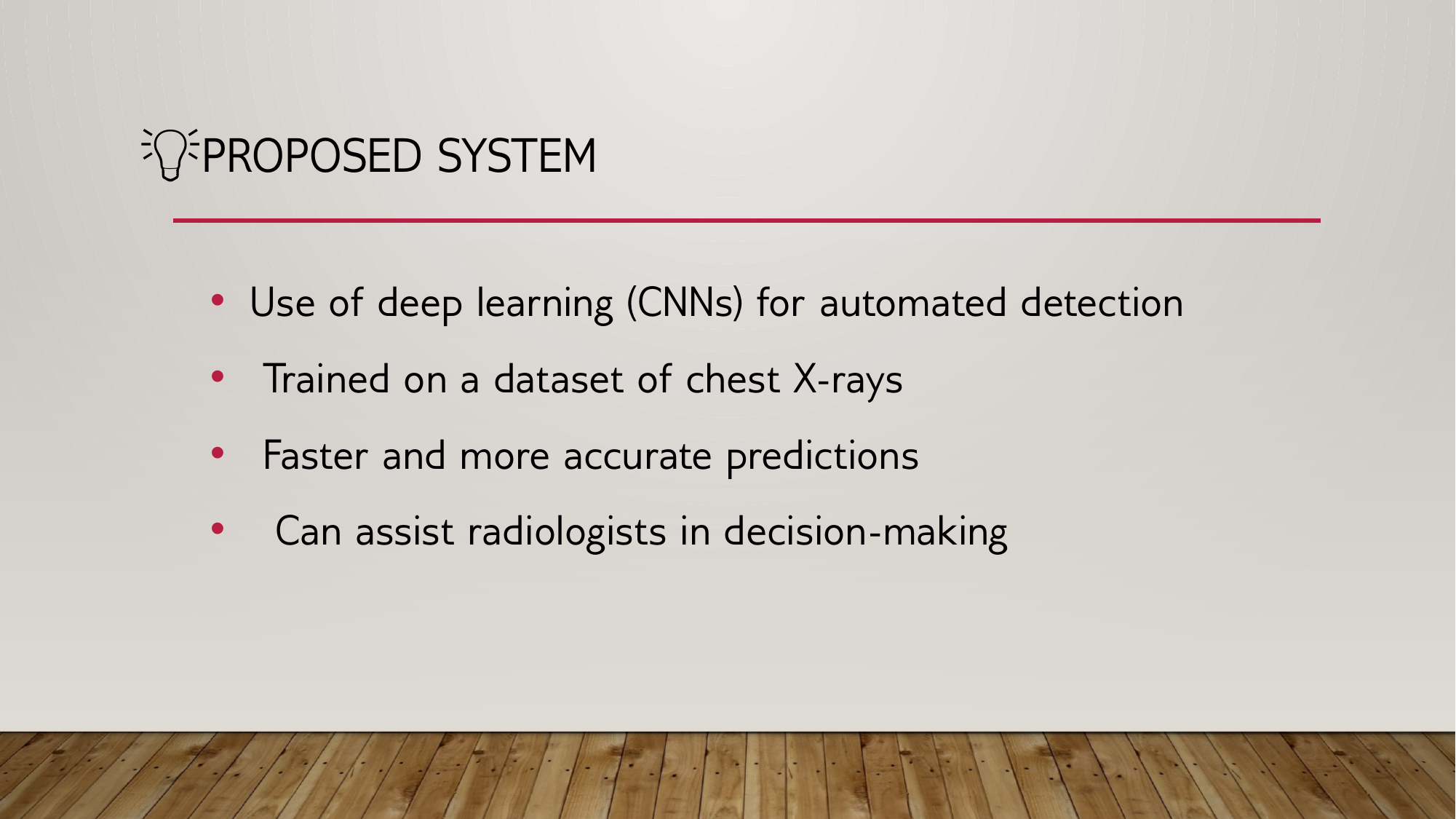

# 💡Proposed System
 Use of deep learning (CNNs) for automated detection
  Trained on a dataset of chest X-rays
  Faster and more accurate predictions
   Can assist radiologists in decision-making